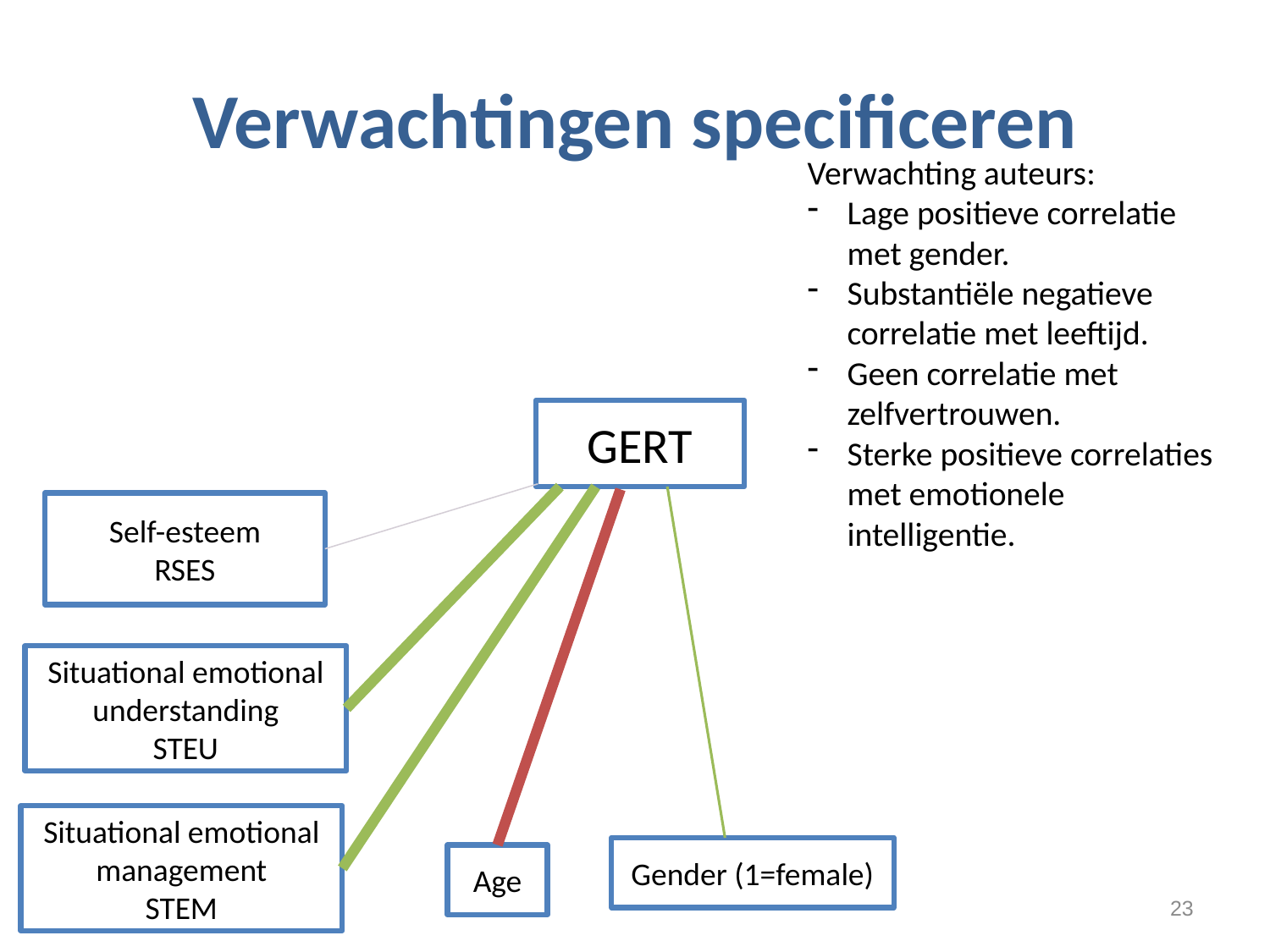

# Verwachtingen specificeren
Verwachting auteurs:
Lage positieve correlatie met gender.
Substantiële negatieve correlatie met leeftijd.
Geen correlatie met zelfvertrouwen.
Sterke positieve correlaties met emotionele intelligentie.
GERT
Self-esteem
RSES
Situational emotional understanding
STEU
Situational emotional management
STEM
Gender (1=female)
Age
23